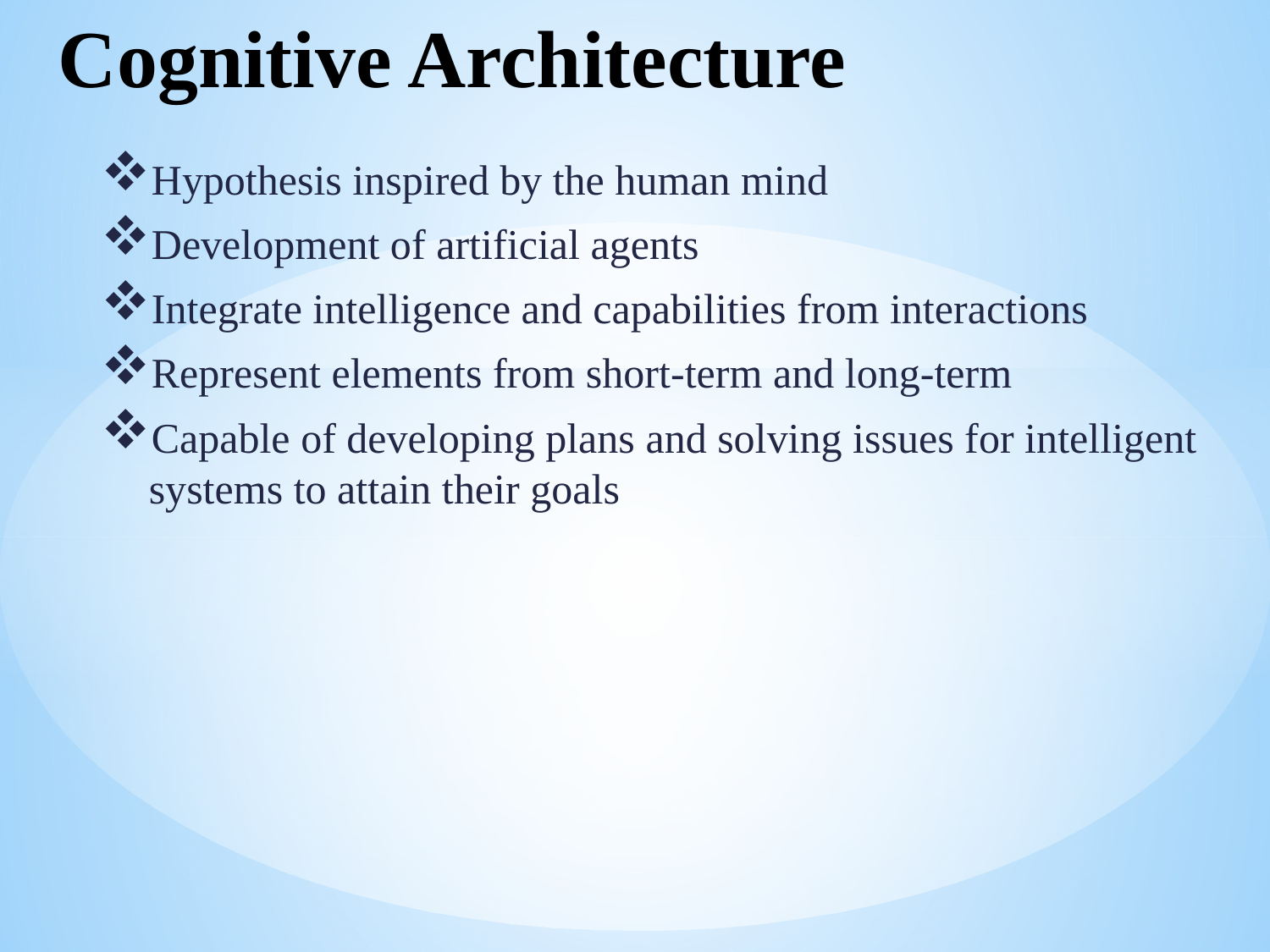

# Cognitive Architecture
Hypothesis inspired by the human mind
Development of artificial agents
Integrate intelligence and capabilities from interactions
Represent elements from short-term and long-term
Capable of developing plans and solving issues for intelligent systems to attain their goals